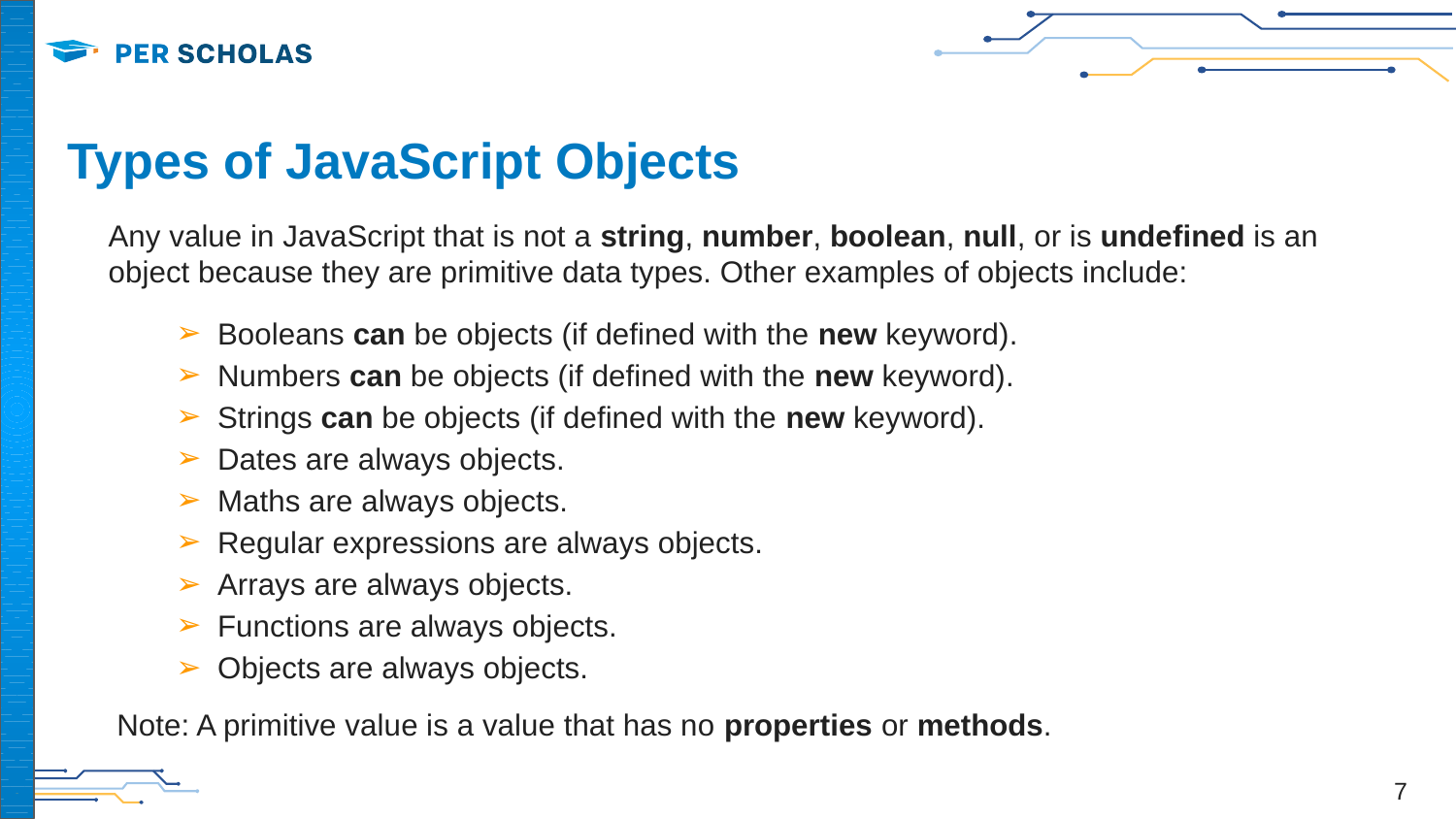

# Types of JavaScript Objects
Any value in JavaScript that is not a string, number, boolean, null, or is undefined is an object because they are primitive data types. Other examples of objects include:
Booleans can be objects (if defined with the new keyword).
Numbers can be objects (if defined with the new keyword).
Strings can be objects (if defined with the new keyword).
Dates are always objects.
Maths are always objects.
Regular expressions are always objects.
Arrays are always objects.
Functions are always objects.
Objects are always objects.
 Note: A primitive value is a value that has no properties or methods.
7